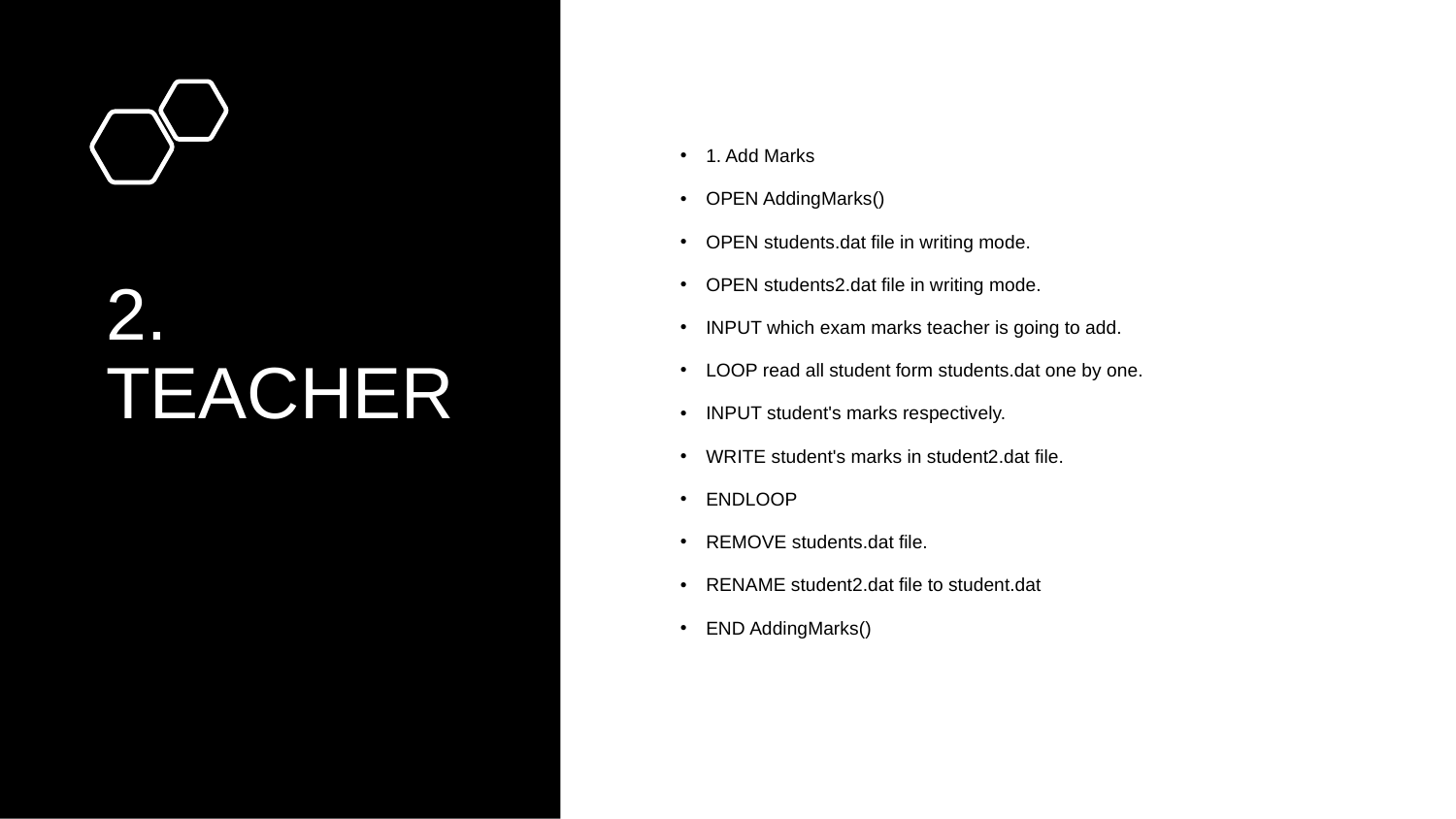

# 2. TEACHER

1. Add Marks
OPEN AddingMarks()
OPEN students.dat file in writing mode.
OPEN students2.dat file in writing mode.
INPUT which exam marks teacher is going to add.
LOOP read all student form students.dat one by one.
INPUT student's marks respectively.
WRITE student's marks in student2.dat file.
ENDLOOP
REMOVE students.dat file.
RENAME student2.dat file to student.dat
END AddingMarks()